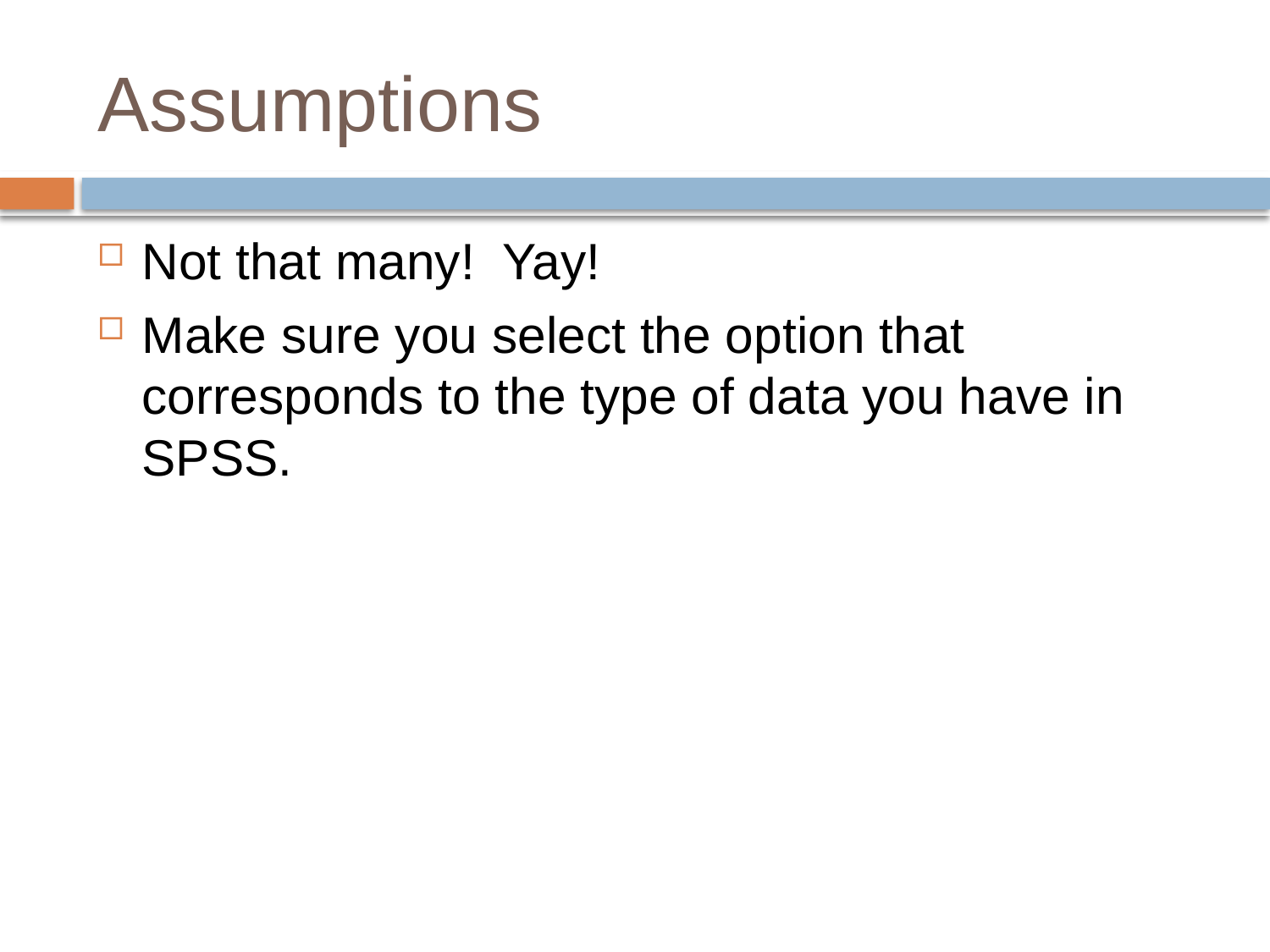

# Assumptions
Not that many!  Yay!
Make sure you select the option that corresponds to the type of data you have in SPSS.